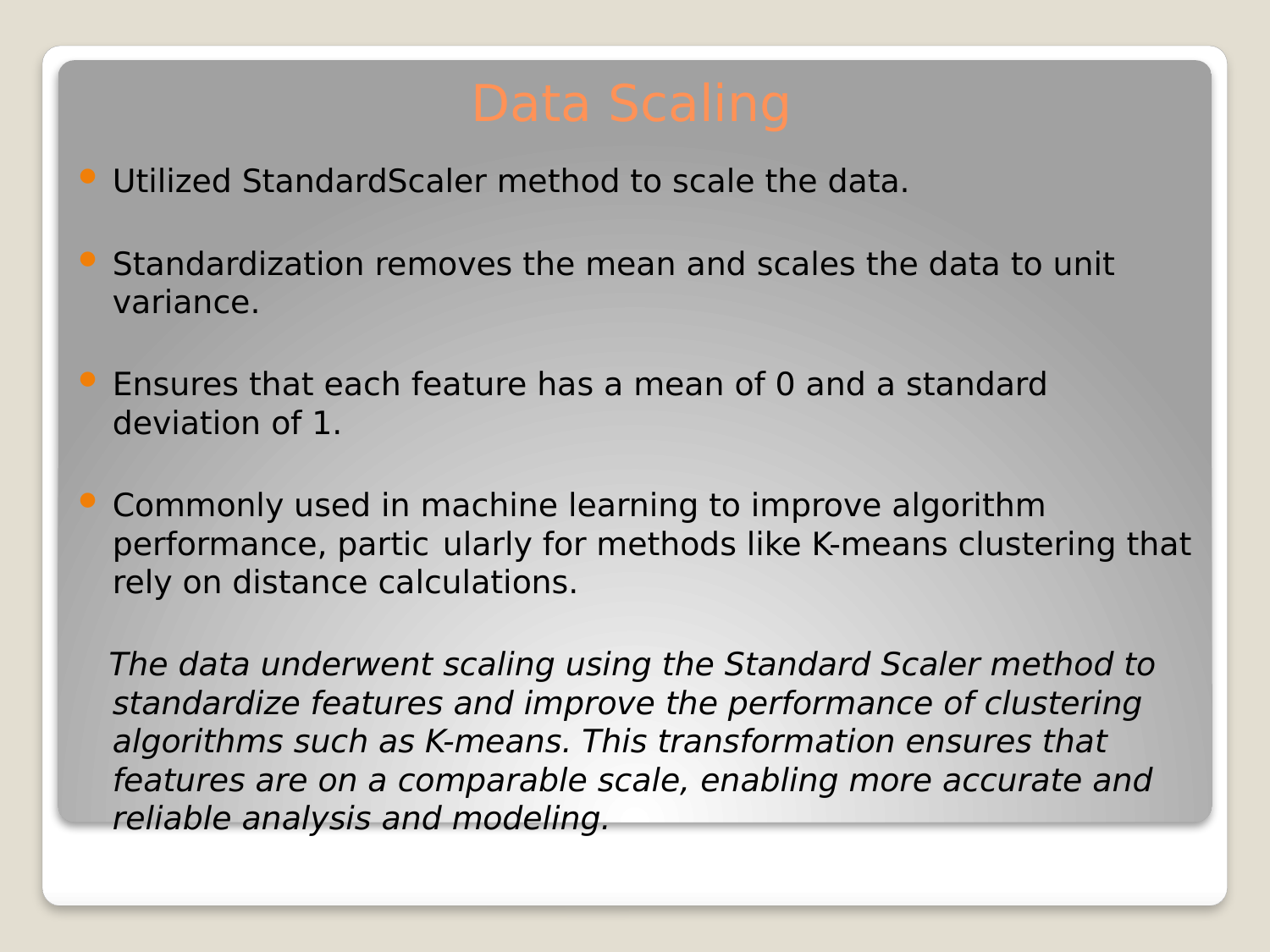

# Data Scaling
Utilized StandardScaler method to scale the data.

Standardization removes the mean and scales the data to unit variance.

Ensures that each feature has a mean of 0 and a standard deviation of 1.

Commonly used in machine learning to improve algorithm performance, partic	ularly for methods like K-means clustering that rely on distance calculations.

   The data underwent scaling using the Standard Scaler method to standardize features and improve the performance of clustering algorithms such as K-means. This transformation ensures that features are on a comparable scale, enabling more accurate and reliable analysis and modeling.